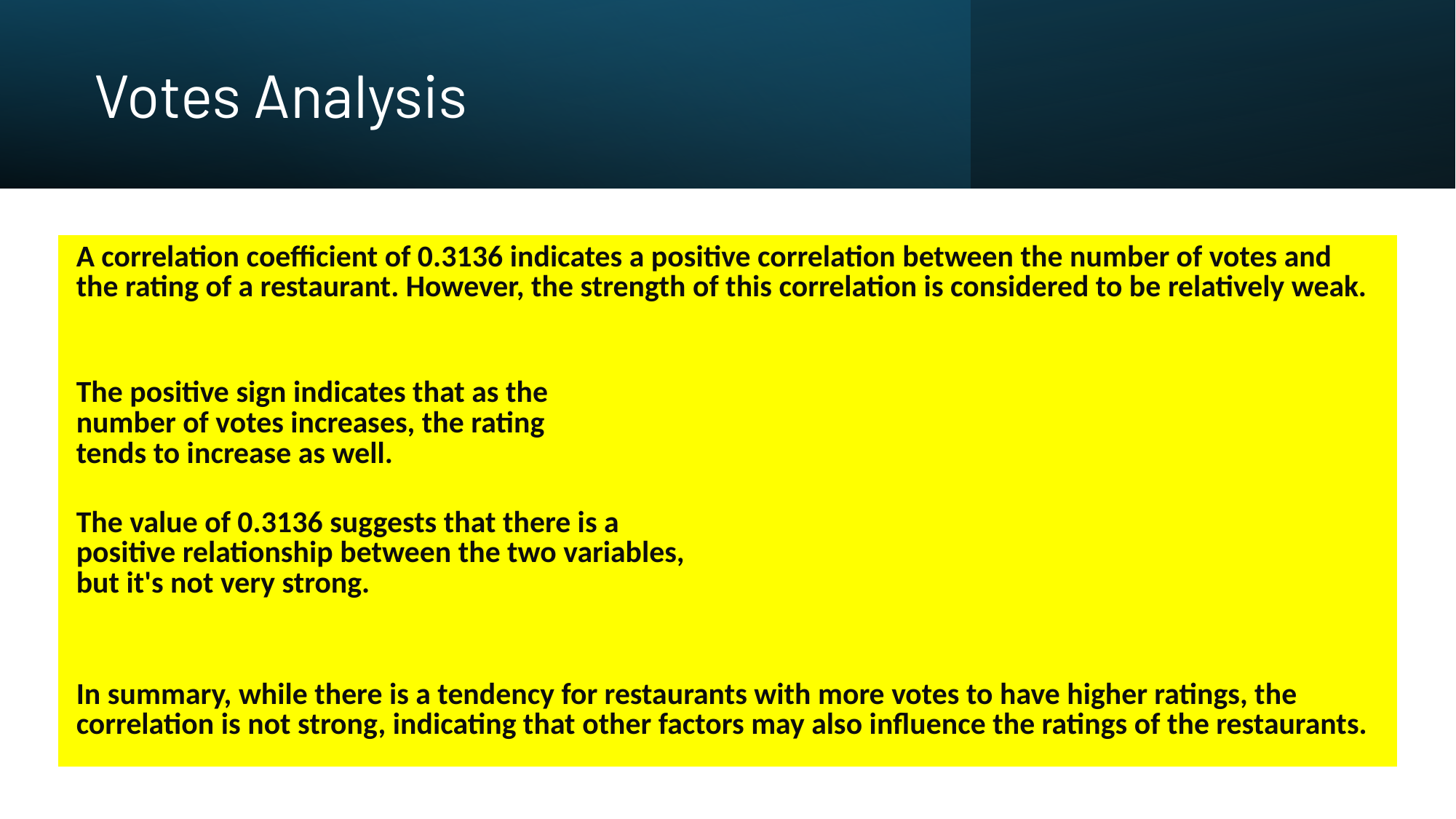

# Votes Analysis
| A correlation coefficient of 0.3136 indicates a positive correlation between the number of votes and the rating of a restaurant. However, the strength of this correlation is considered to be relatively weak. |  |  |  |  |  |  |  |  |  |  |  |  |  |  |  |  |
| --- | --- | --- | --- | --- | --- | --- | --- | --- | --- | --- | --- | --- | --- | --- | --- | --- |
|  |  |  |  |  |  |  |  |  |  |  |  |  |  |  |  |  |
| The positive sign indicates that as the number of votes increases, the rating tends to increase as well. |  |  |  |  |  |  |  |  |  |  |  |  |  |  |  |  |
| The value of 0.3136 suggests that there is a positive relationship between the two variables, but it's not very strong. |  |  |  |  |  |  |  |  |  |  |  |  |  |  |  |  |
|  |  |  |  |  |  |  |  |  |  |  |  |  |  |  |  |  |
| In summary, while there is a tendency for restaurants with more votes to have higher ratings, the correlation is not strong, indicating that other factors may also influence the ratings of the restaurants. |  |  |  |  |  |  |  |  |  |  |  |  |  |  |  |  |